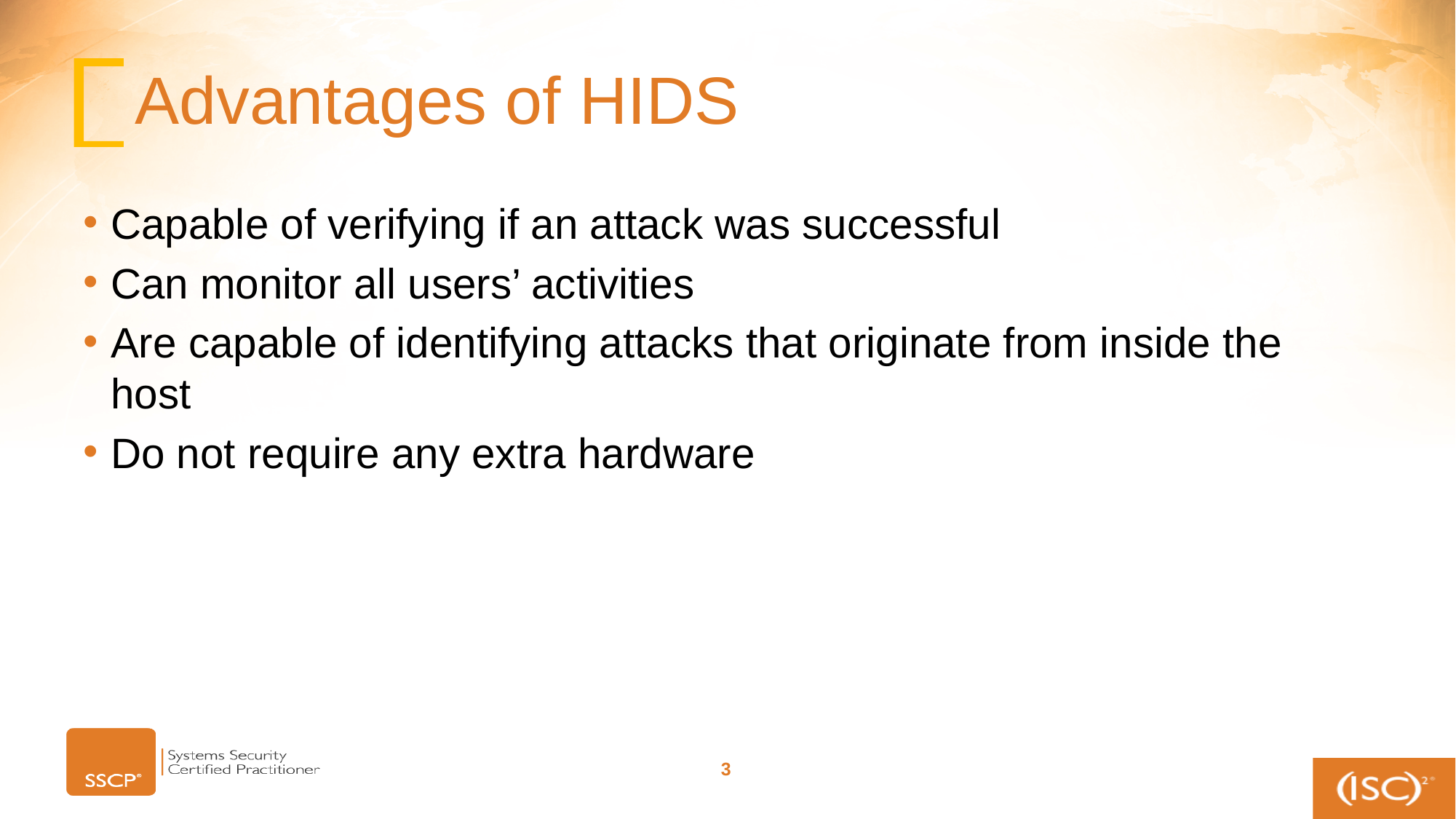

# Advantages of HIDS
Capable of verifying if an attack was successful
Can monitor all users’ activities
Are capable of identifying attacks that originate from inside the host
Do not require any extra hardware